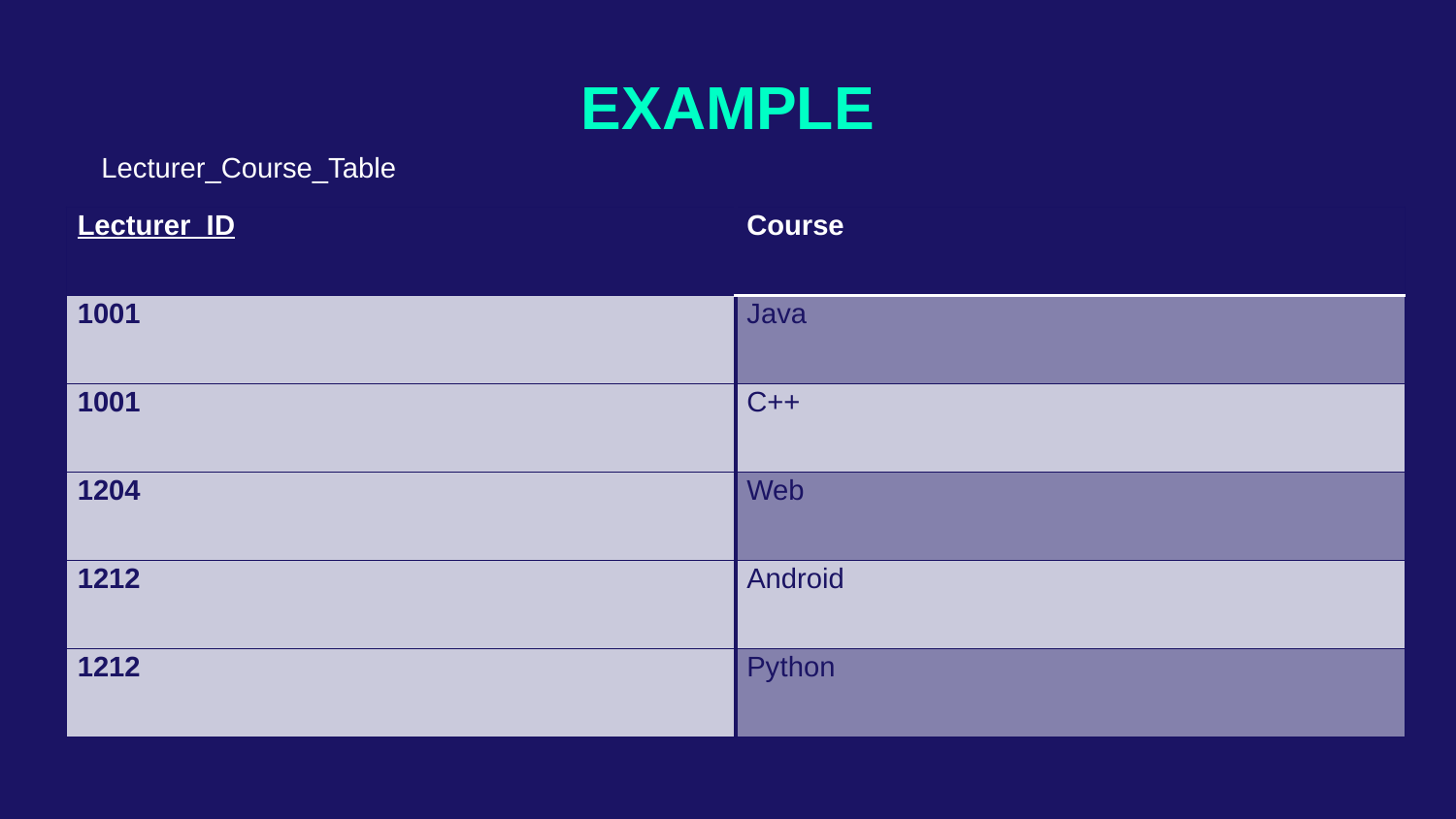

# EXAMPLE
Lecturer_Course_Table
| Lecturer\_ID | Course |
| --- | --- |
| 1001 | Java |
| 1001 | C++ |
| 1204 | Web |
| 1212 | Android |
| 1212 | Python |